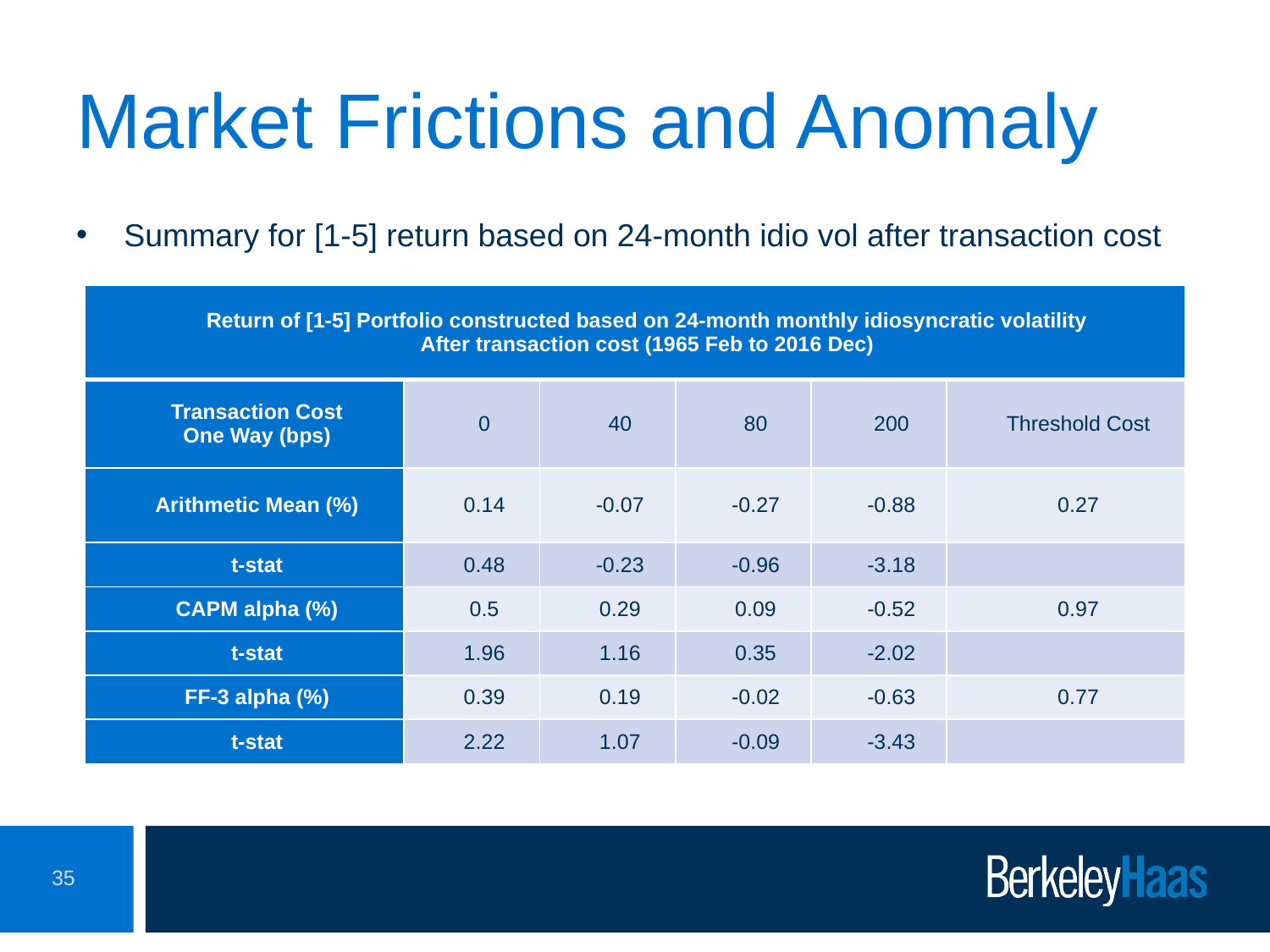

# Market Frictions and Anomaly
Summary for [1-5] return based on 24-month idio vol after transaction cost
| Return of [1-5] Portfolio constructed based on 24-month monthly idiosyncratic volatility After transaction cost (1965 Feb to 2016 Dec) |  |  |  |  |  |
| --- | --- | --- | --- | --- | --- |
| Transaction Cost One Way (bps) | 0 | 40 | 80 | 200 | Threshold Cost |
| Arithmetic Mean (%) | 0.14 | -0.07 | -0.27 | -0.88 | 0.27 |
| t-stat | 0.48 | -0.23 | -0.96 | -3.18 |  |
| CAPM alpha (%) | 0.5 | 0.29 | 0.09 | -0.52 | 0.97 |
| t-stat | 1.96 | 1.16 | 0.35 | -2.02 |  |
| FF-3 alpha (%) | 0.39 | 0.19 | -0.02 | -0.63 | 0.77 |
| t-stat | 2.22 | 1.07 | -0.09 | -3.43 |  |
35